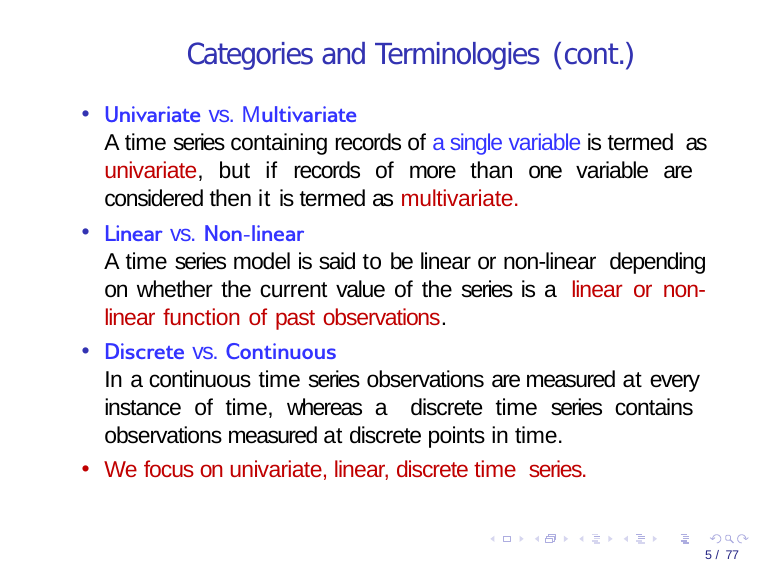

Categories and Terminologies (cont.)
Univariate vs. Multivariate
A time series containing records of a single variable is termed  as univariate, but if records of more than one variable are  considered then it is termed as multivariate.
Linear vs. Non-linear
A time series model is said to be linear or non-linear  depending on whether the current value of the series is a  linear or non-linear function of past observations.
Discrete vs. Continuous
In a continuous time series observations are measured at every  instance of time, whereas a  discrete time series contains  observations measured at discrete points in time.
We focus on univariate, linear, discrete time  series.

5 / 77